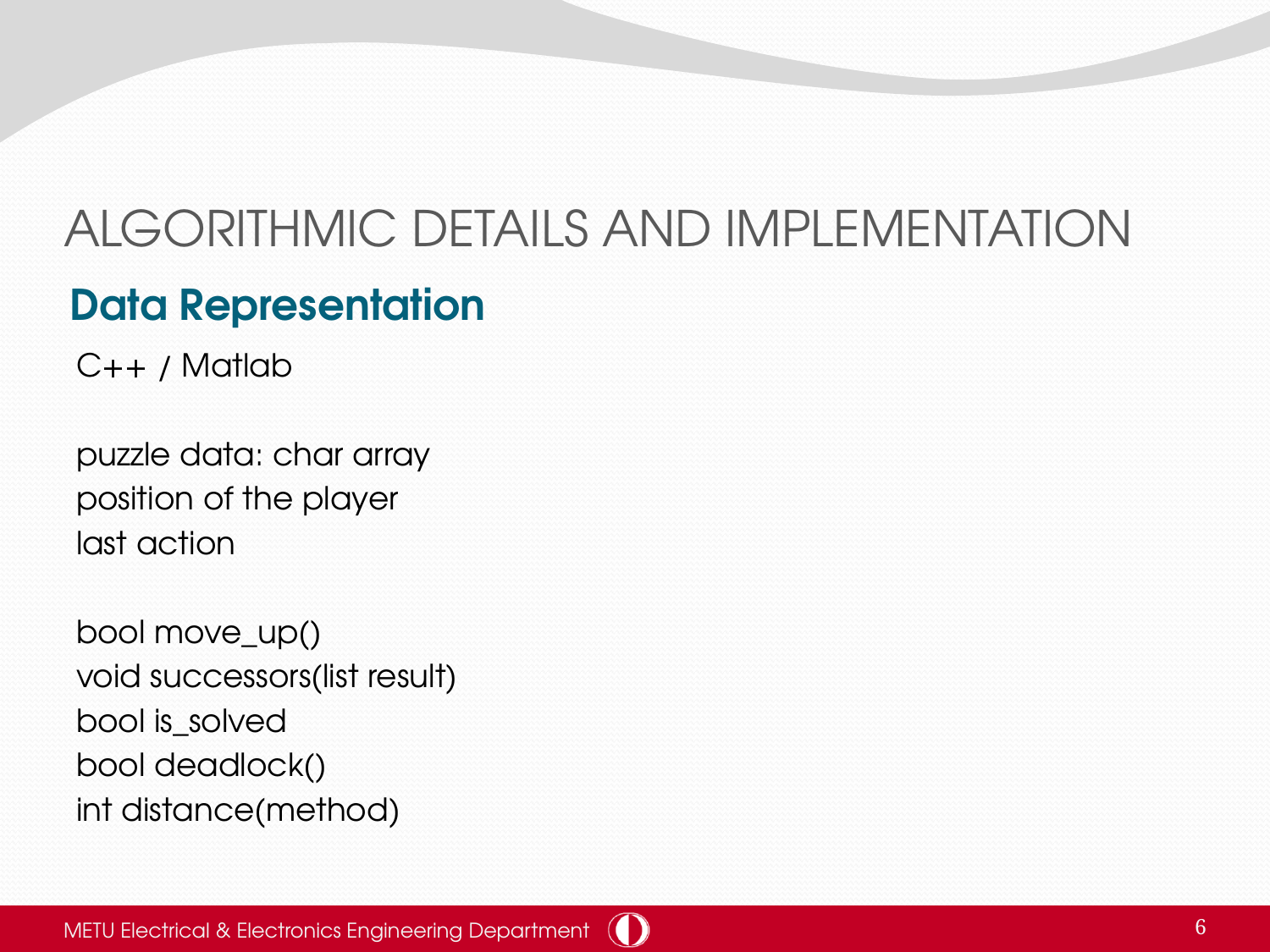

# ALGORITHMIC DETAILS AND IMPLEMENTATION
Data Representation
C++ / Matlab

puzzle data: char array
position of the player
last action

bool move_up()
void successors(list result)
bool is_solved
bool deadlock()
int distance(method)
METU Electrical & Electronics Engineering Department
6